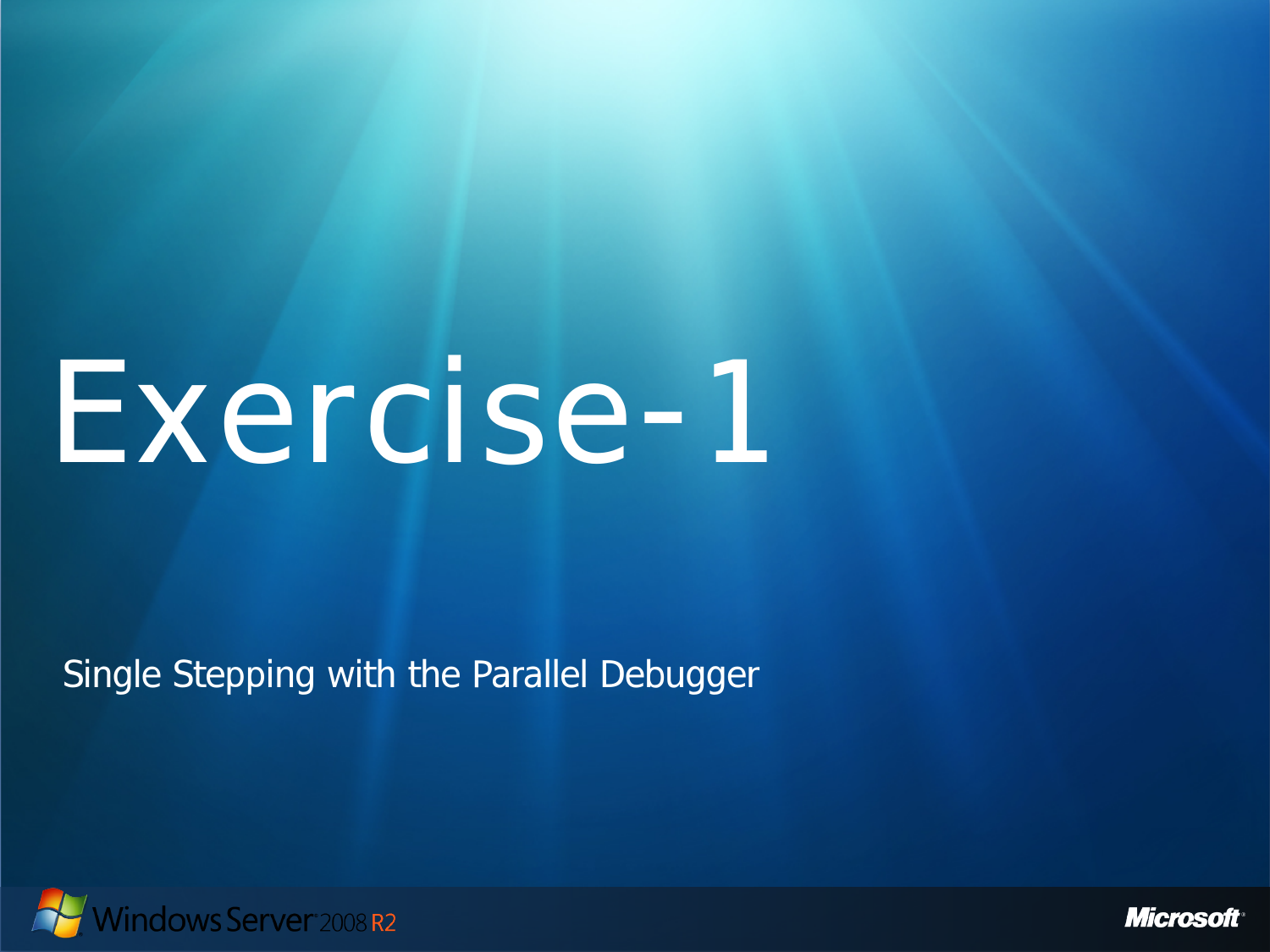

Exercise-1

Single Stepping with the Parallel Debugger